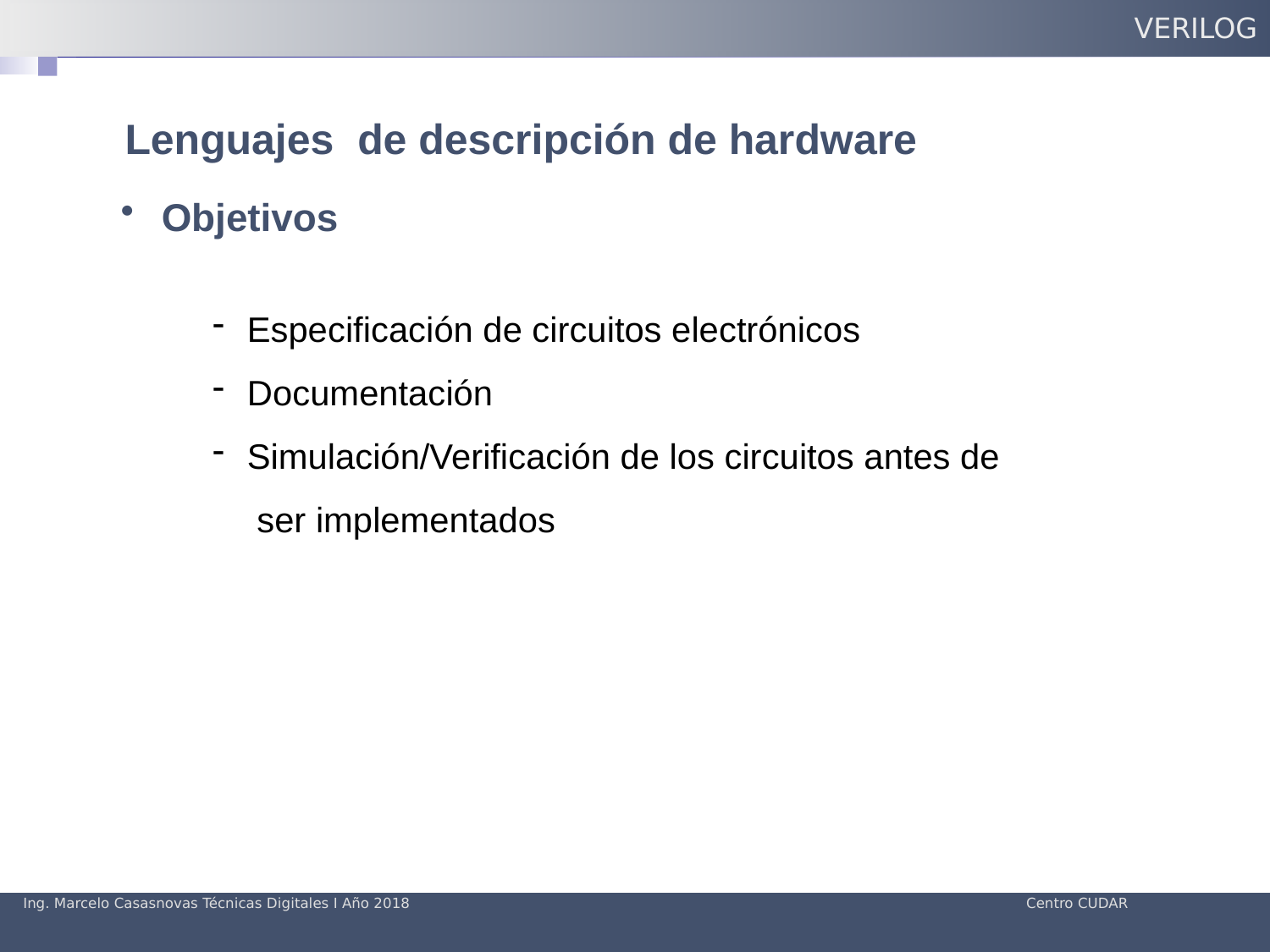

VERILOG
 Lenguajes  de descripción de hardware
 Objetivos
 Especificación de circuitos electrónicos
 Documentación
 Simulación/Verificación de los circuitos antes de
  ser implementados

Ing. Marcelo Casasnovas Técnicas Digitales I Año 2018                                                                                                                                           Centro CUDAR

Ing. Marcelo Casasnovas Técnicas Digitales I Año 2018